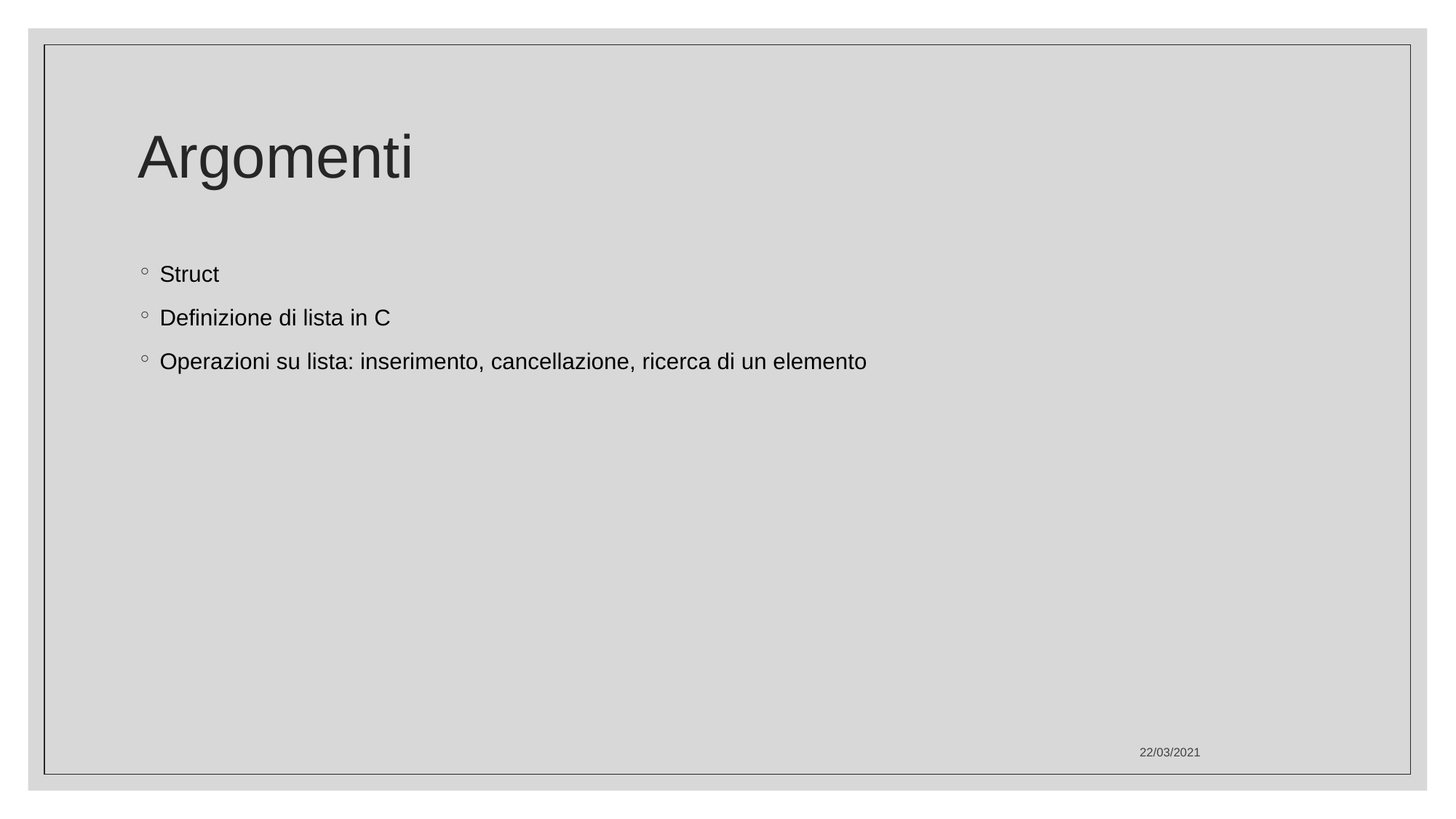

Argomenti
Struct
Definizione di lista in C
Operazioni su lista: inserimento, cancellazione, ricerca di un elemento
22/03/2021